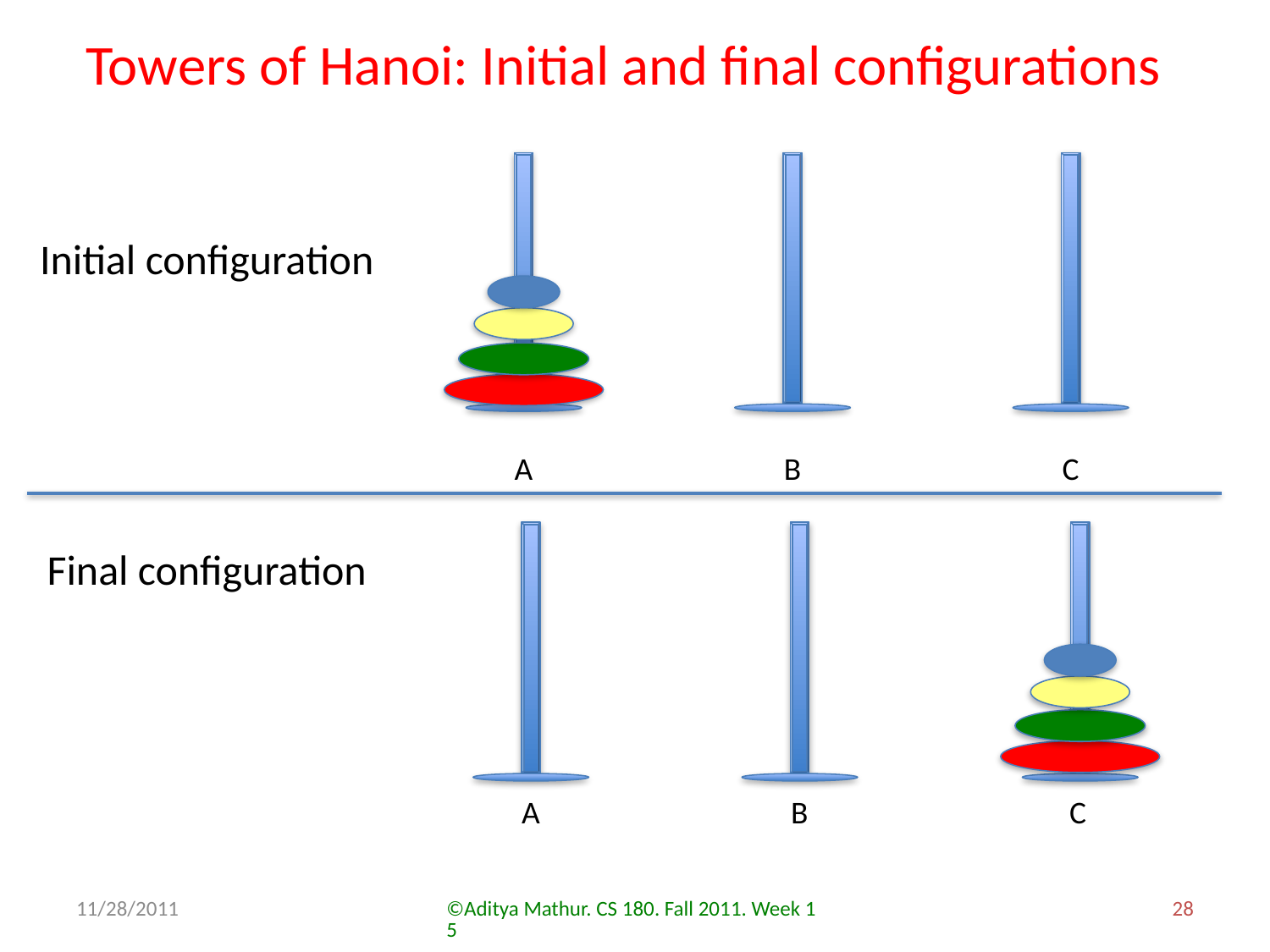

Towers of Hanoi: Initial and final configurations

Initial configuration
A
B
C

Final configuration

A
B
C
11/28/2011
©Aditya Mathur. CS 180. Fall 2011. Week 15
28